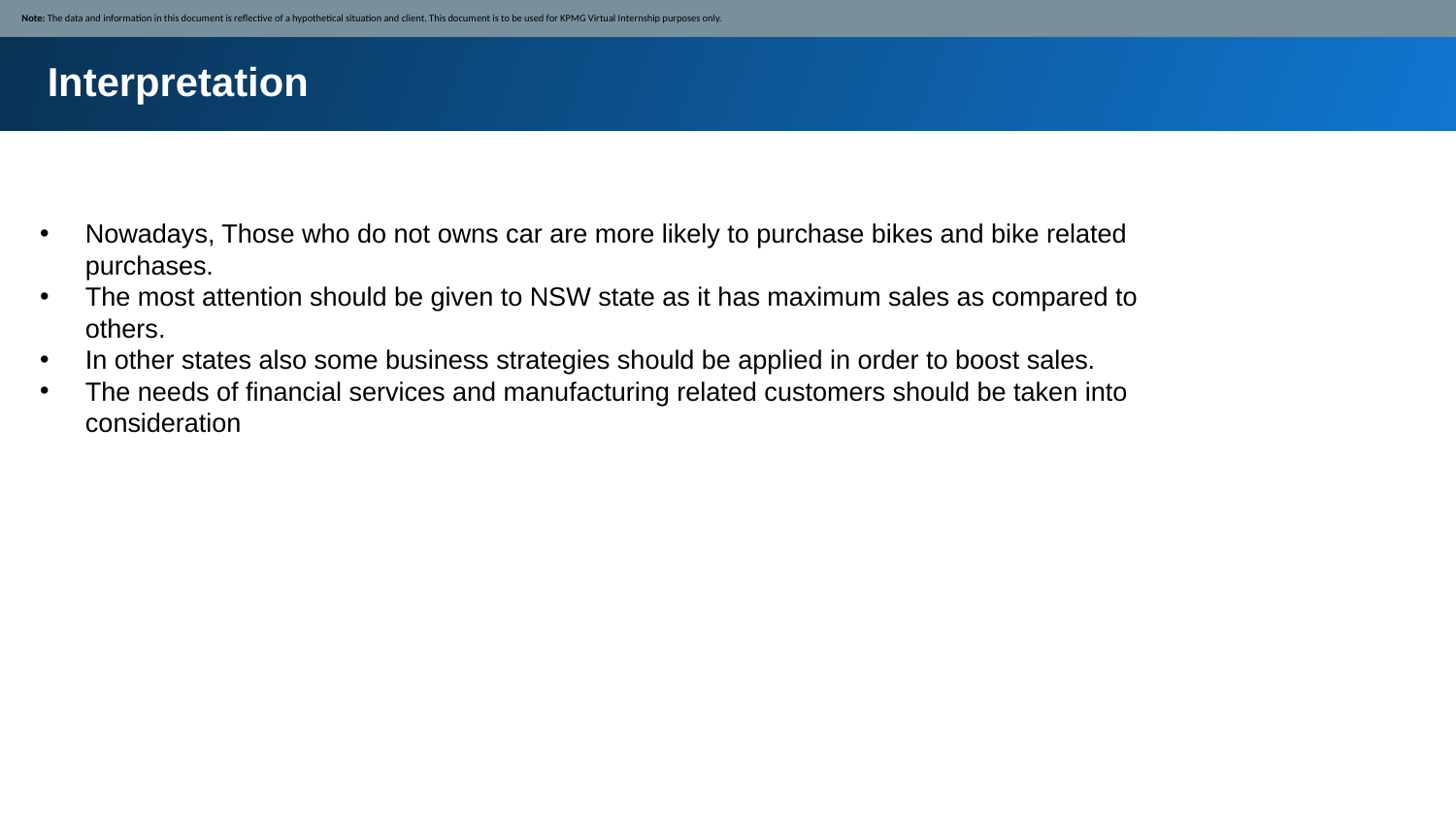

Note: The data and information in this document is reflective of a hypothetical situation and client. This document is to be used for KPMG Virtual Internship purposes only.
Interpretation
Nowadays, Those who do not owns car are more likely to purchase bikes and bike related purchases.
The most attention should be given to NSW state as it has maximum sales as compared to others.
In other states also some business strategies should be applied in order to boost sales.
The needs of financial services and manufacturing related customers should be taken into consideration